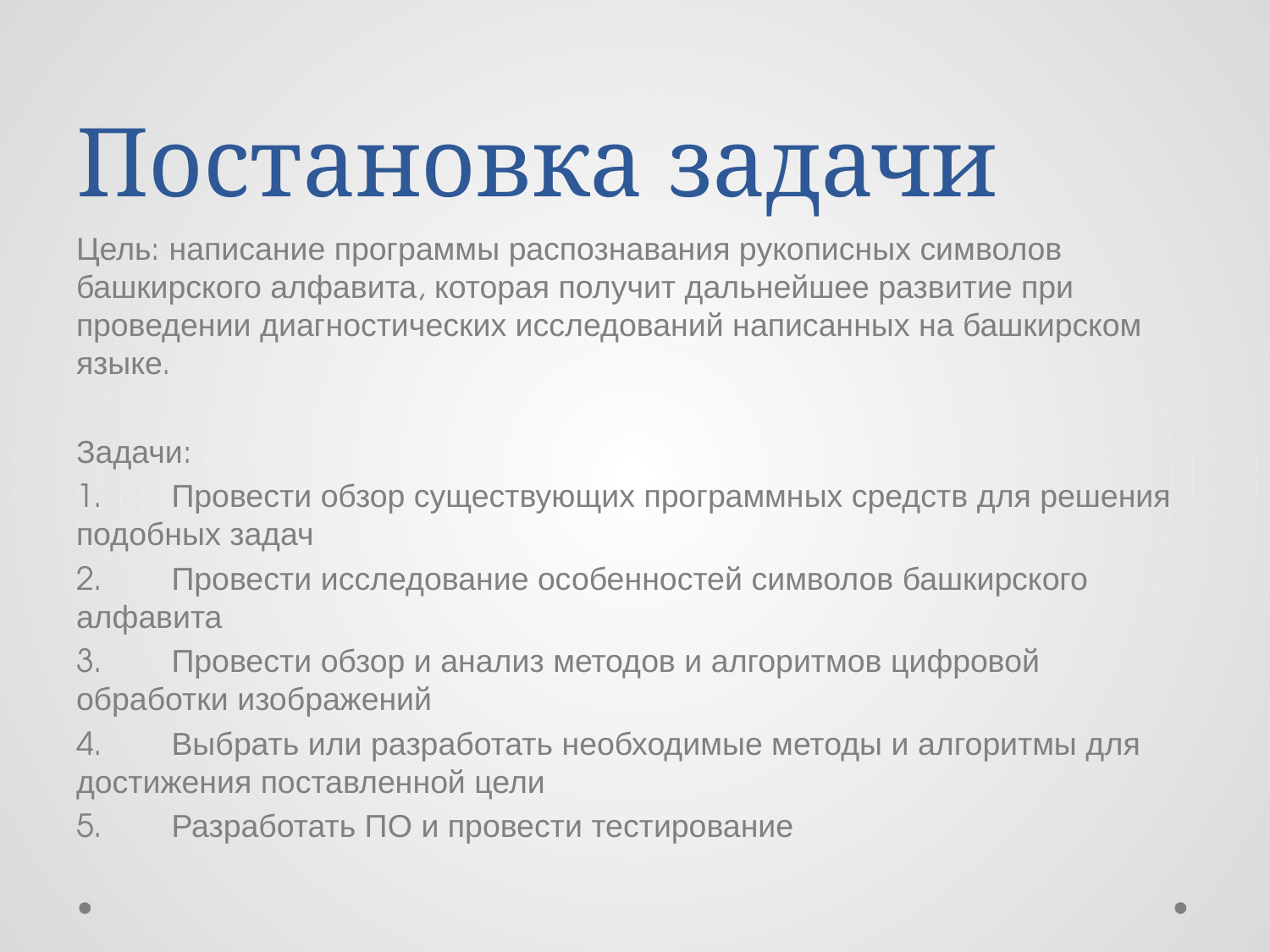

# Постановка задачи
Цель: написание программы распознавания рукописных символов башкирского алфавита, которая получит дальнейшее развитие при проведении диагностических исследований написанных на башкирском языке.

Задачи:
1.	Провести обзор существующих программных средств для решения подобных задач
2.	Провести исследование особенностей символов башкирского алфавита
3.	Провести обзор и анализ методов и алгоритмов цифровой обработки изображений
4.	Выбрать или разработать необходимые методы и алгоритмы для достижения поставленной цели
5.	Разработать ПО и провести тестирование